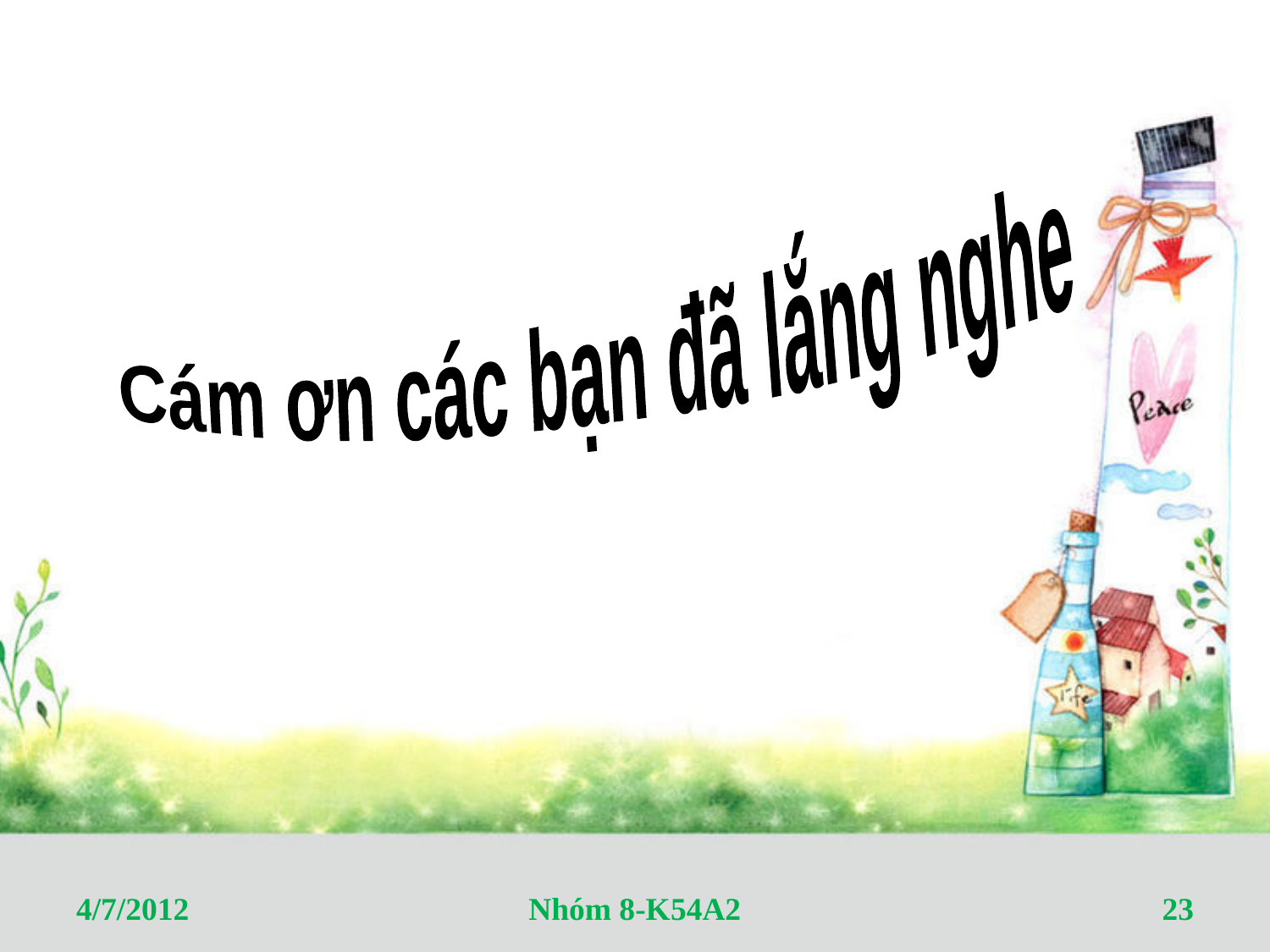

#
Cám ơn các bạn đã lắng nghe
4/7/2012
Nhóm 8-K54A2
23